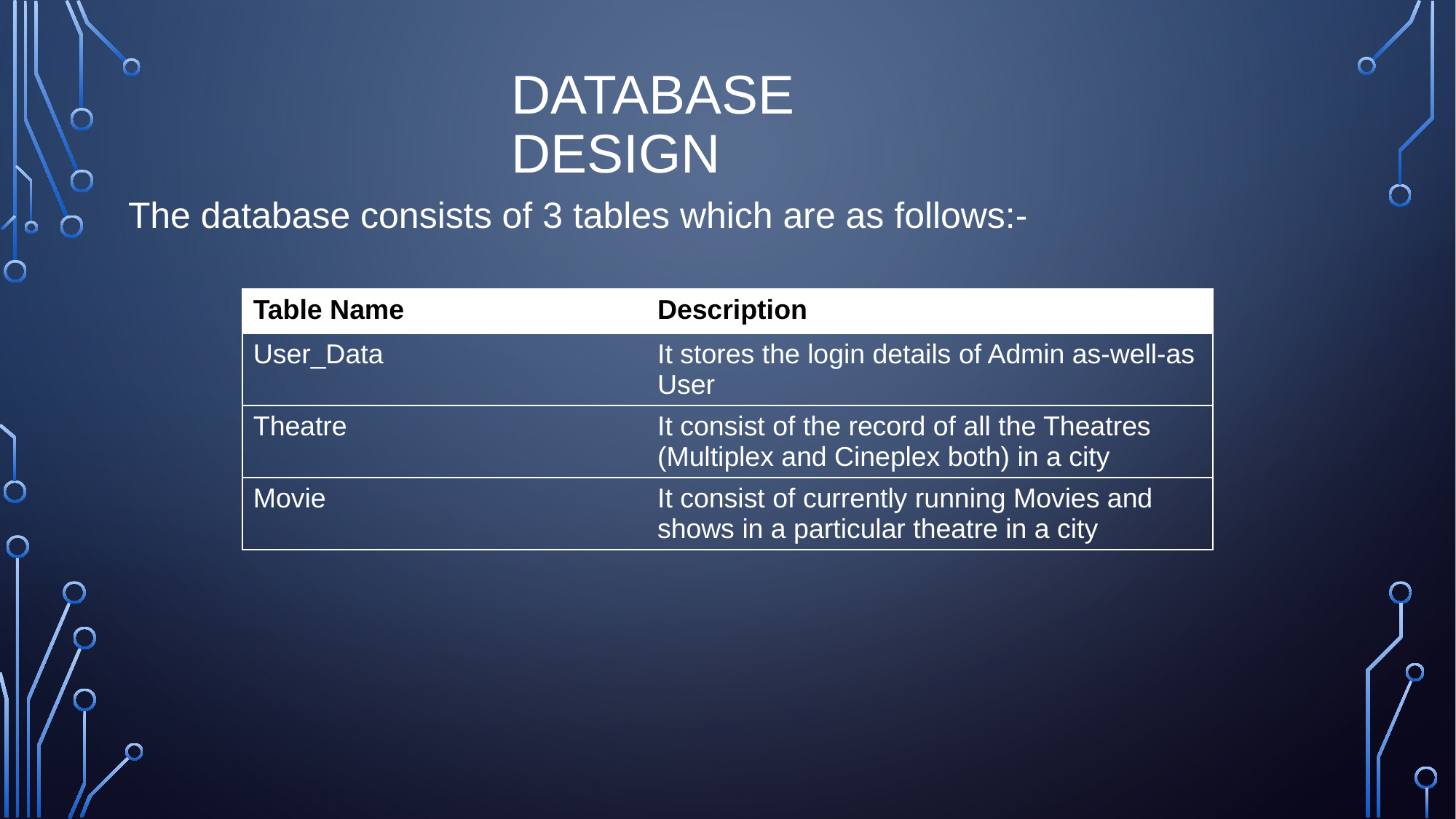

# Database design
The database consists of 3 tables which are as follows:-
| Table Name | Description |
| --- | --- |
| User\_Data | It stores the login details of Admin as-well-as User |
| Theatre | It consist of the record of all the Theatres (Multiplex and Cineplex both) in a city |
| Movie | It consist of currently running Movies and shows in a particular theatre in a city |